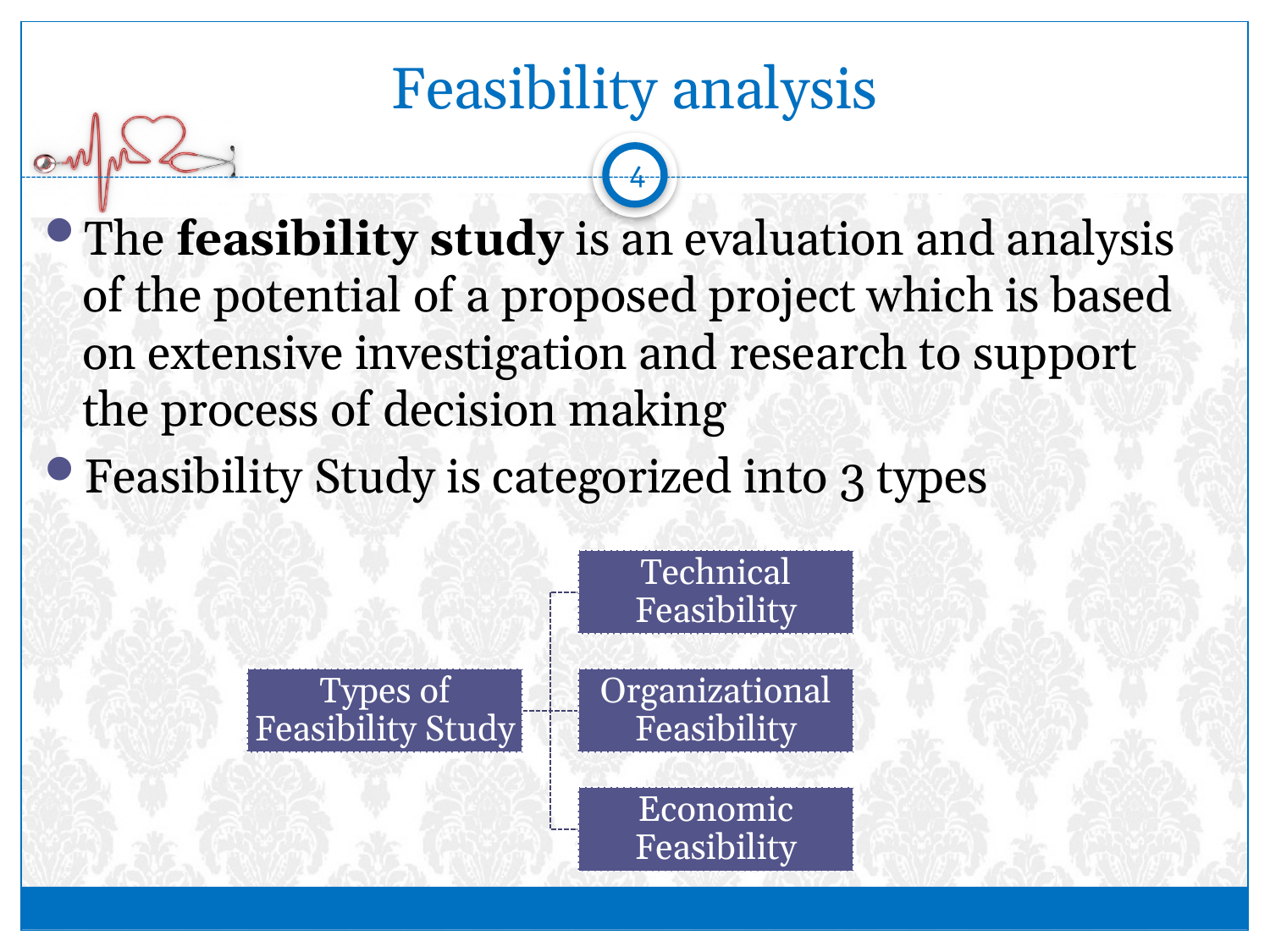

# Feasibility analysis
4
The feasibility study is an evaluation and analysis of the potential of a proposed project which is based on extensive investigation and research to support the process of decision making
Feasibility Study is categorized into 3 types
Types of Feasibility Study
Technical Feasibility
Organizational Feasibility
Economic Feasibility